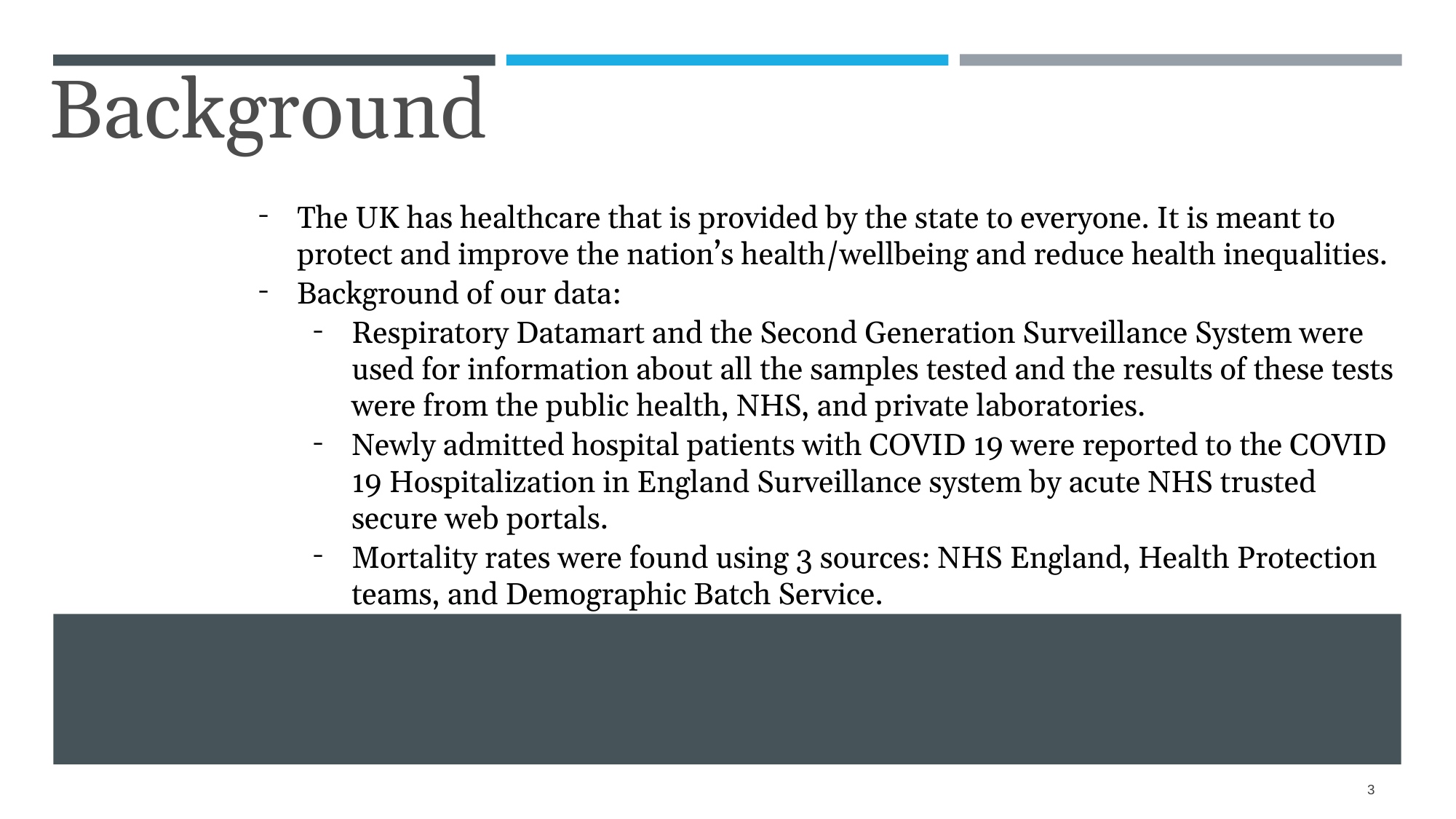

Background
The UK has healthcare that is provided by the state to everyone. It is meant to protect and improve the nation’s health/wellbeing and reduce health inequalities.
Background of our data:
Respiratory Datamart and the Second Generation Surveillance System were used for information about all the samples tested and the results of these tests were from the public health, NHS, and private laboratories.
Newly admitted hospital patients with COVID 19 were reported to the COVID 19 Hospitalization in England Surveillance system by acute NHS trusted secure web portals.
Mortality rates were found using 3 sources: NHS England, Health Protection teams, and Demographic Batch Service.
3